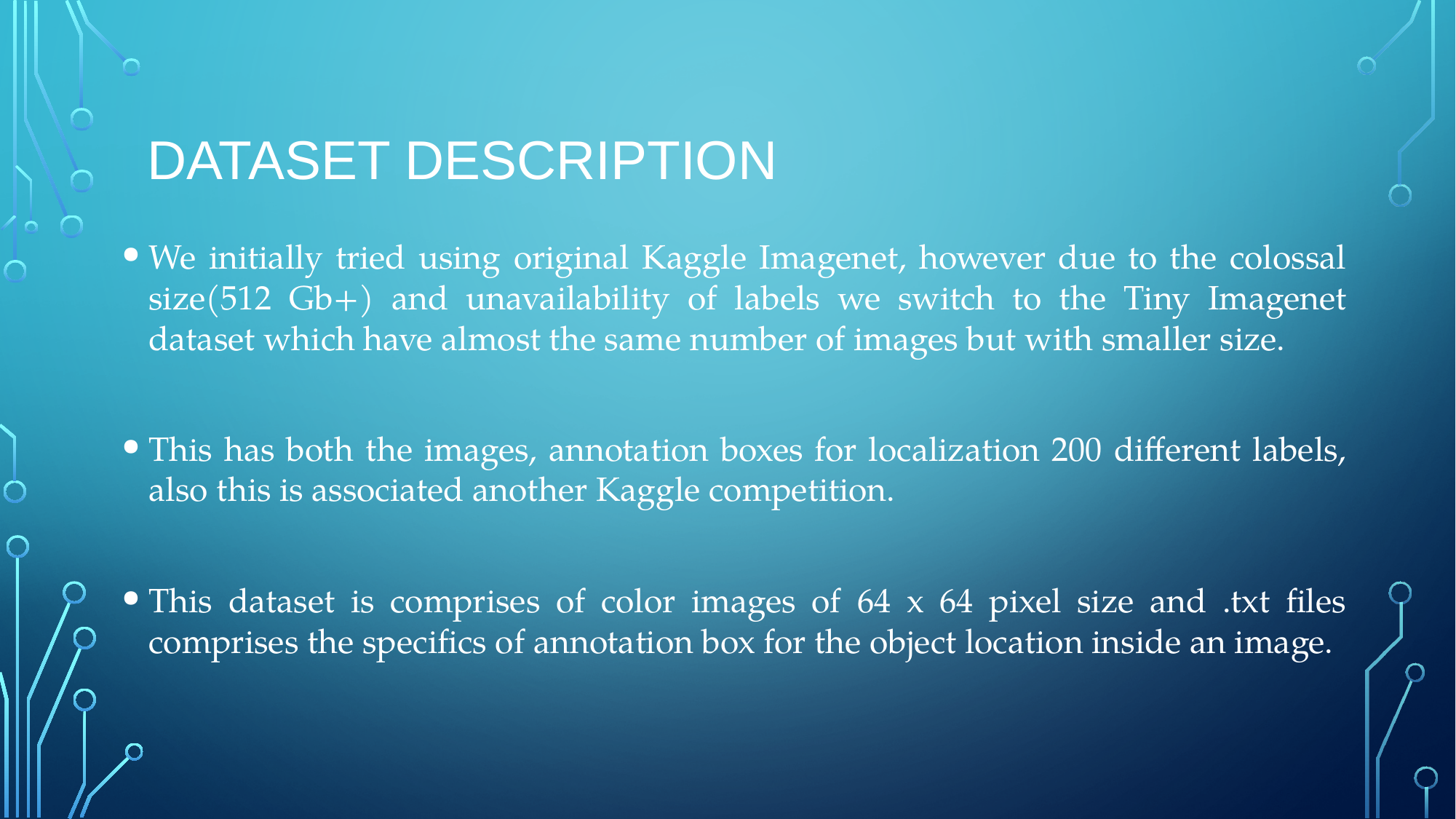

# DATASET DESCRIPTION
We initially tried using original Kaggle Imagenet, however due to the colossal size(512 Gb+) and unavailability of labels we switch to the Tiny Imagenet dataset which have almost the same number of images but with smaller size.

This has both the images, annotation boxes for localization 200 different labels, also this is associated another Kaggle competition.

This dataset is comprises of color images of 64 x 64 pixel size and .txt files comprises the specifics of annotation box for the object location inside an image.